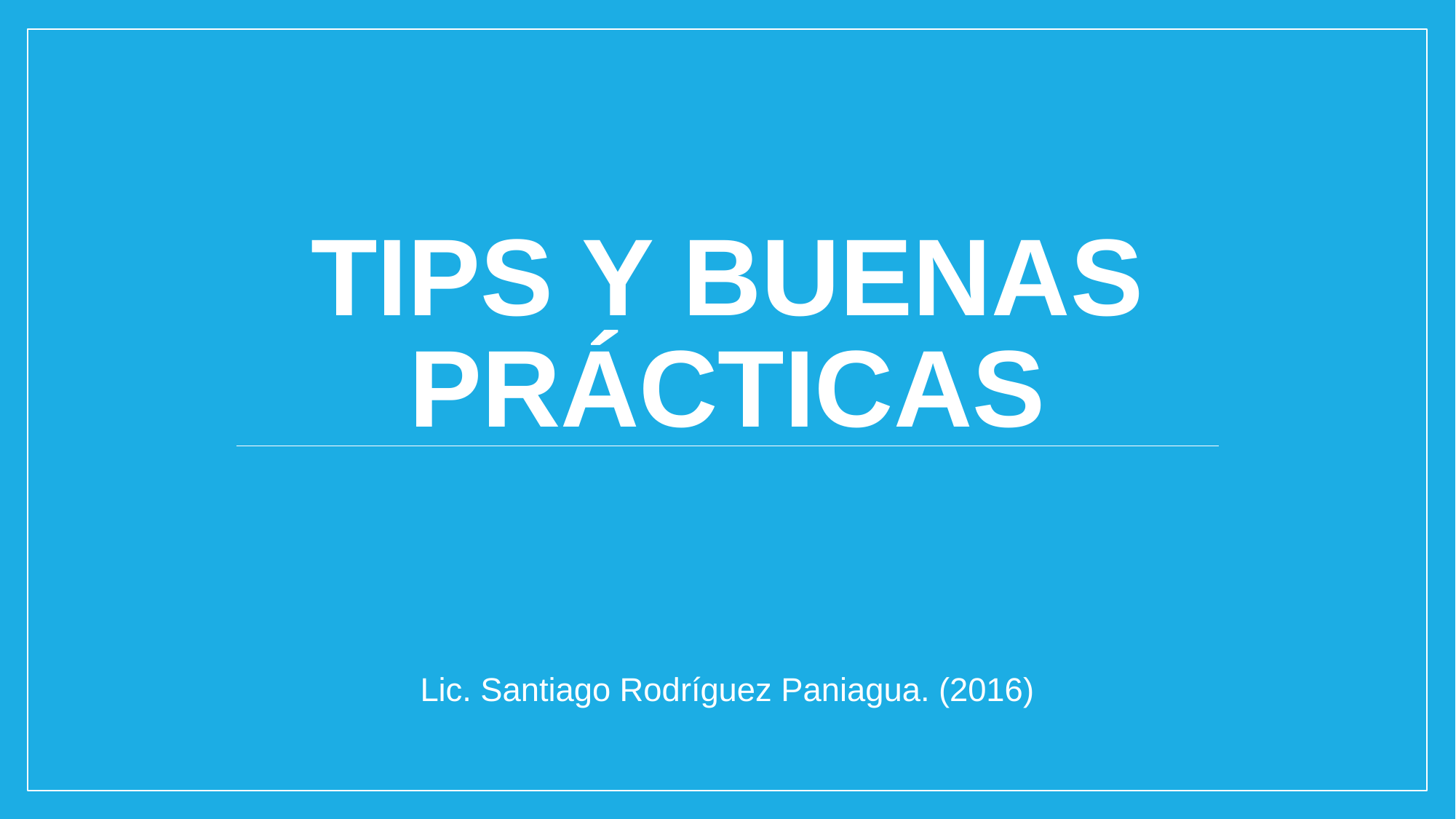

# Tips y buenas prácticas
Lic. Santiago Rodríguez Paniagua. (2016)